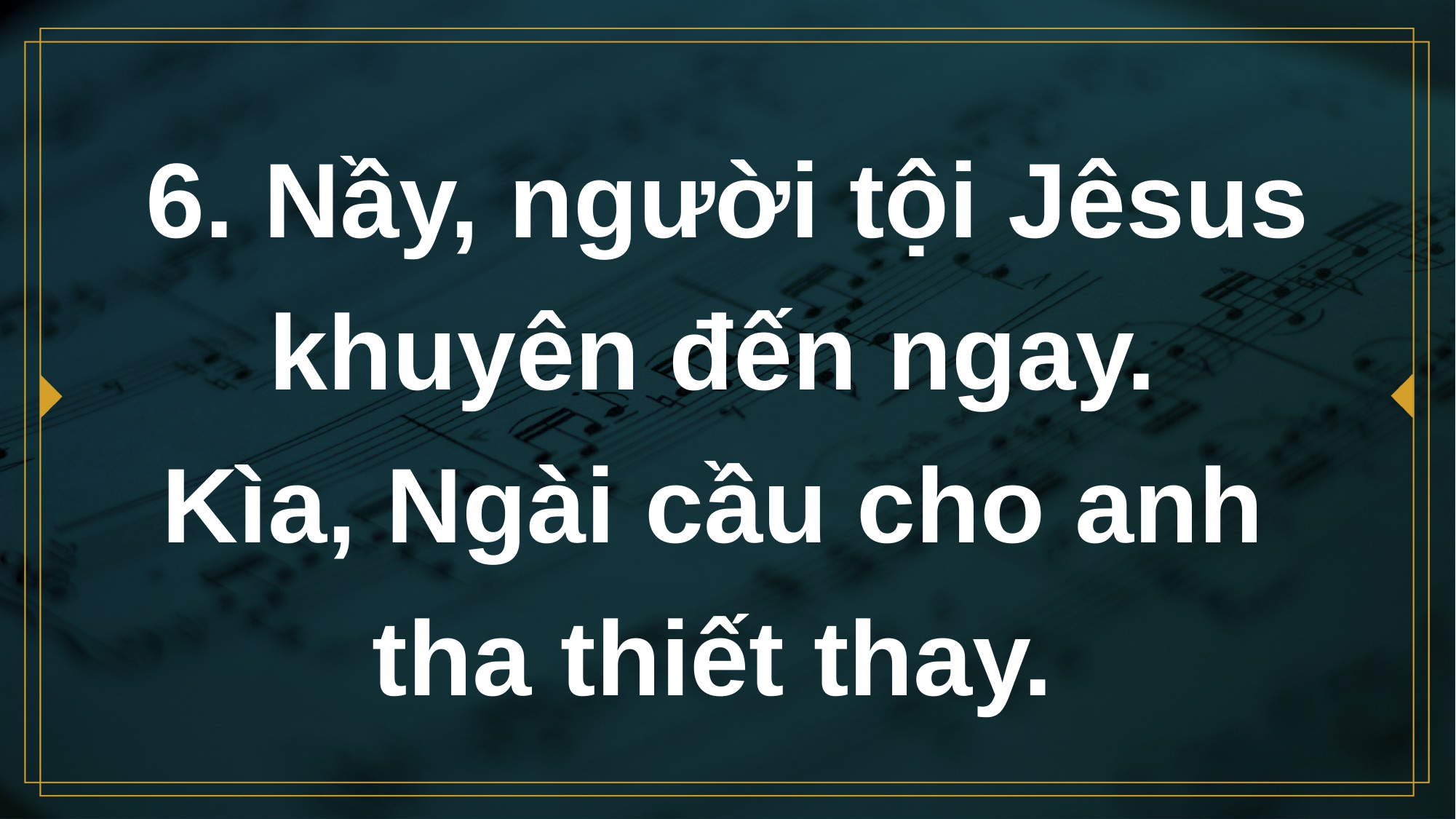

# 6. Nầy, người tội Jêsus khuyên đến ngay. Kìa, Ngài cầu cho anh tha thiết thay.